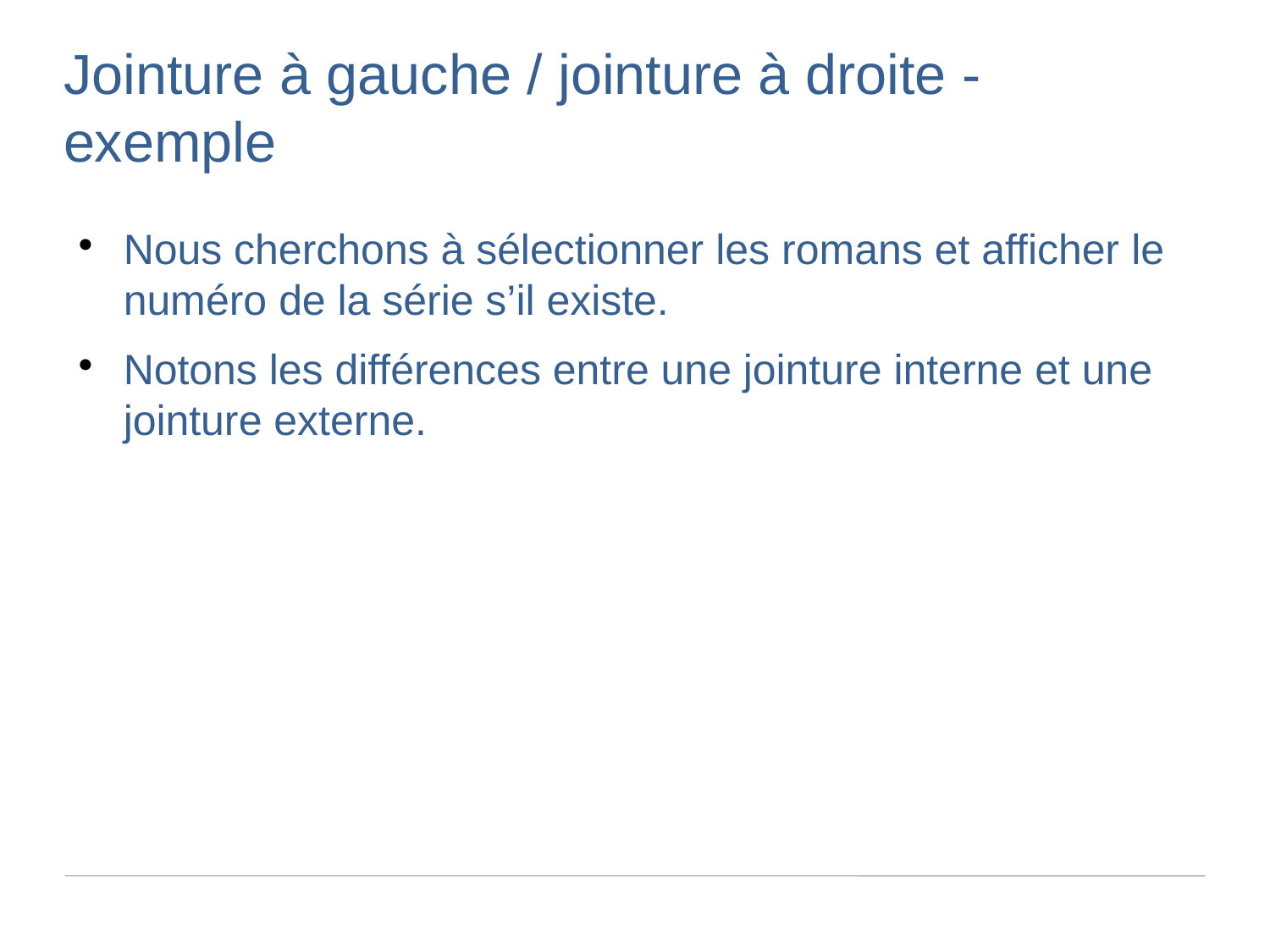

Jointure à gauche / jointure à droite - exemple
Nous cherchons à sélectionner les romans et afficher le numéro de la série s’il existe.
Notons les différences entre une jointure interne et une jointure externe.